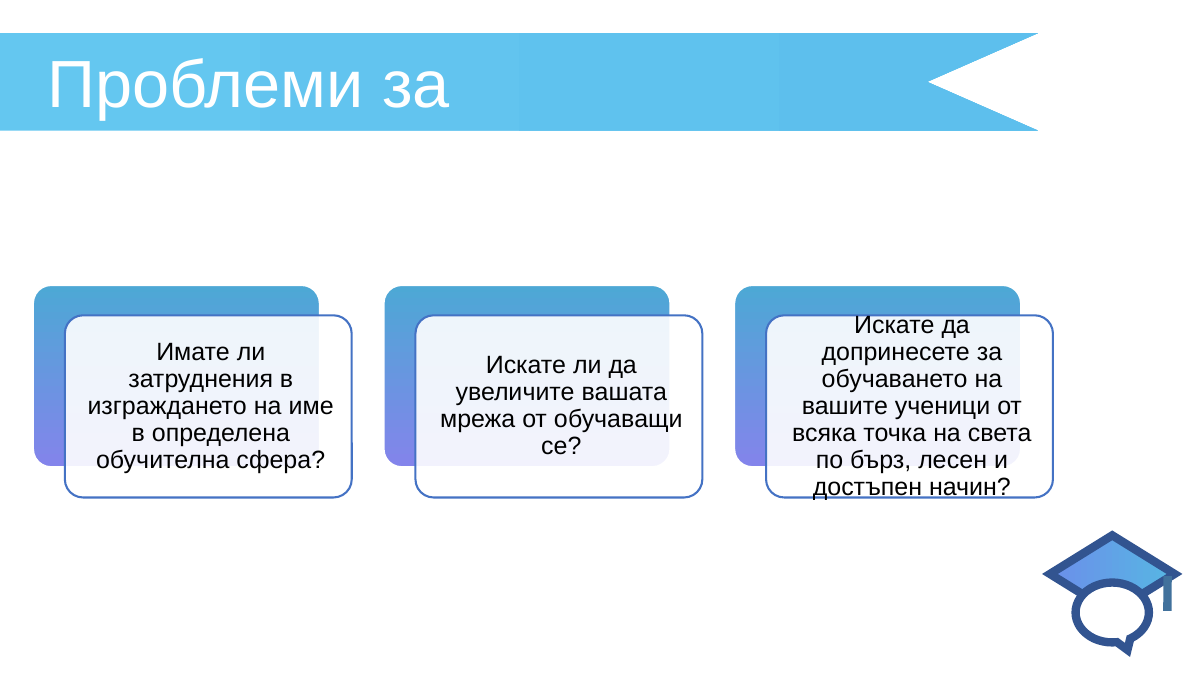

Проблеми за учителите

Имате ли затруднения в изграждането на име в определена обучителна сфера?
Искате ли да увеличите вашата мрежа от обучаващи се?
Искате да допринесете за обучаването на вашите ученици от всяка точка на света по бърз, лесен и достъпен начин?